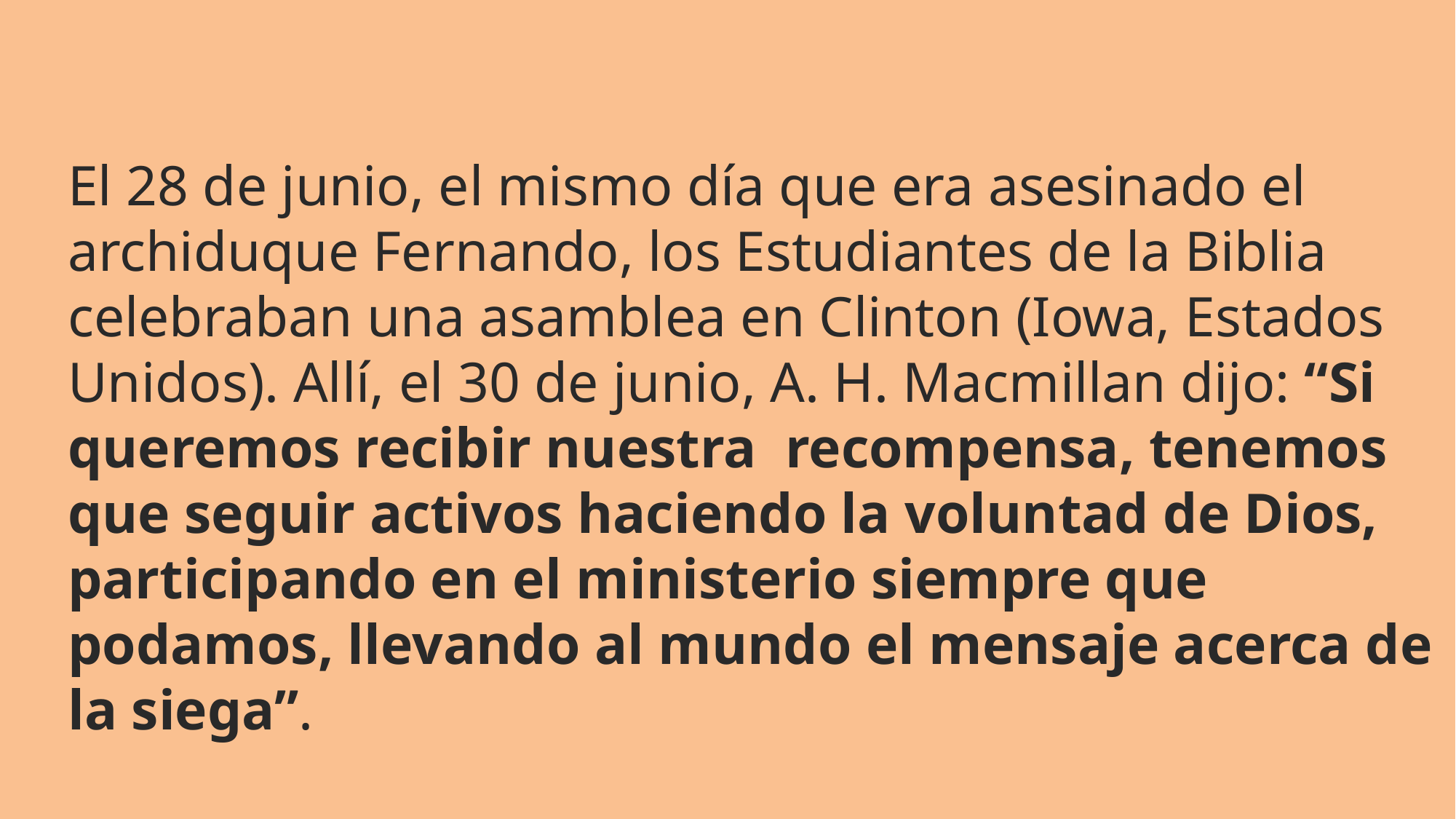

El 28 de junio, el mismo día que era asesinado el archiduque Fernando, los Estudiantes de la Biblia celebraban una asamblea en Clinton (Iowa, Estados Unidos). Allí, el 30 de junio, A. H. Macmillan dijo: “Si queremos recibir nuestra  recompensa, tenemos que seguir activos haciendo la voluntad de Dios, participando en el ministerio siempre que podamos, llevando al mundo el mensaje acerca de la siega”.